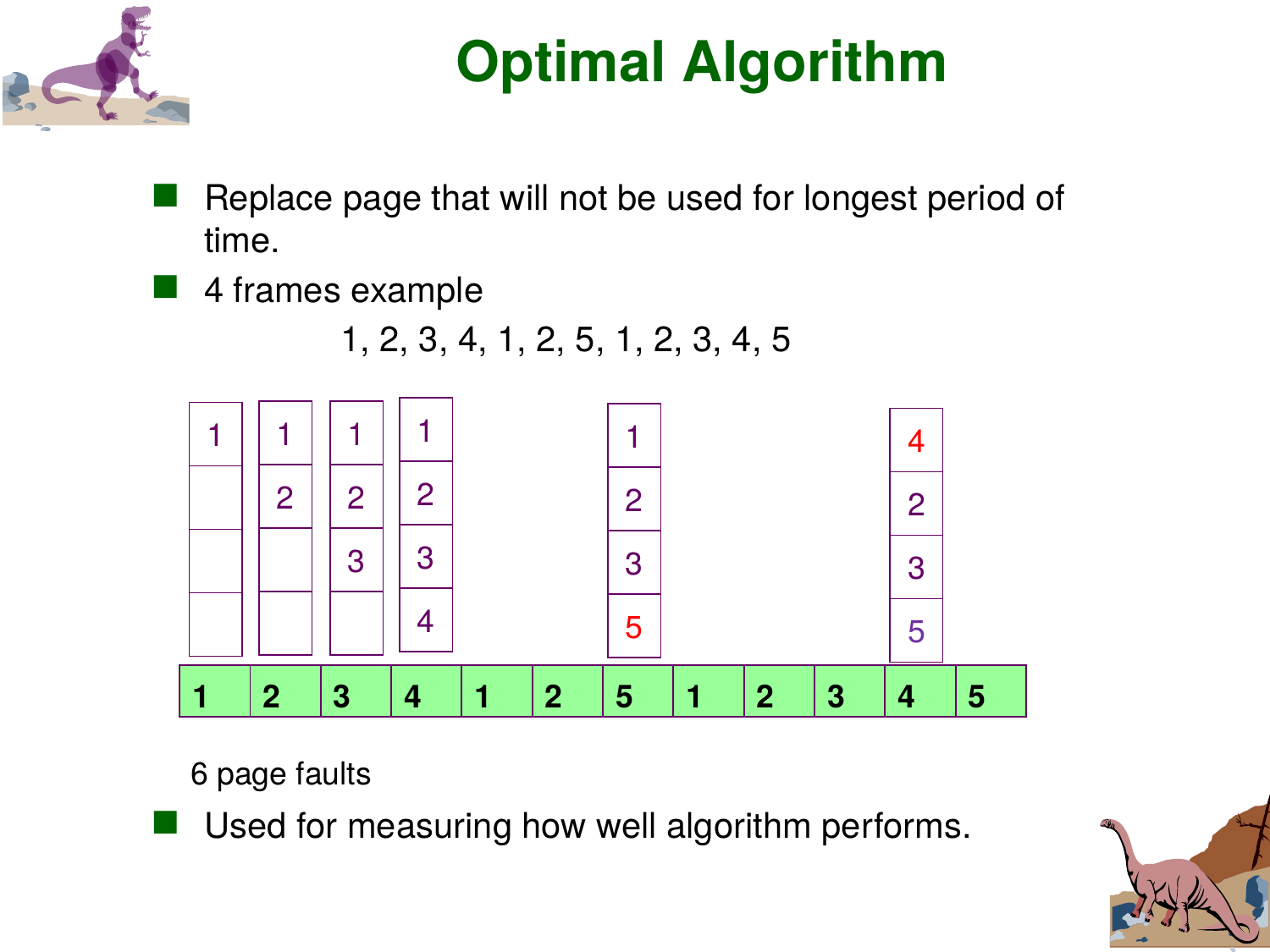

# Optimal Algorithm
Replace page that will not be used for longest period of time.
4 frames example
		 1, 2, 3, 4, 1, 2, 5, 1, 2, 3, 4, 5

Used for measuring how well algorithm performs.
1
2
3
4
1
2

1
2
3

1

1
2
3
5
4
2
3
5
| 1 | 2 | 3 | 4 | 1 | 2 | 5 | 1 | 2 | 3 | 4 | 5 |
| --- | --- | --- | --- | --- | --- | --- | --- | --- | --- | --- | --- |
6 page faults